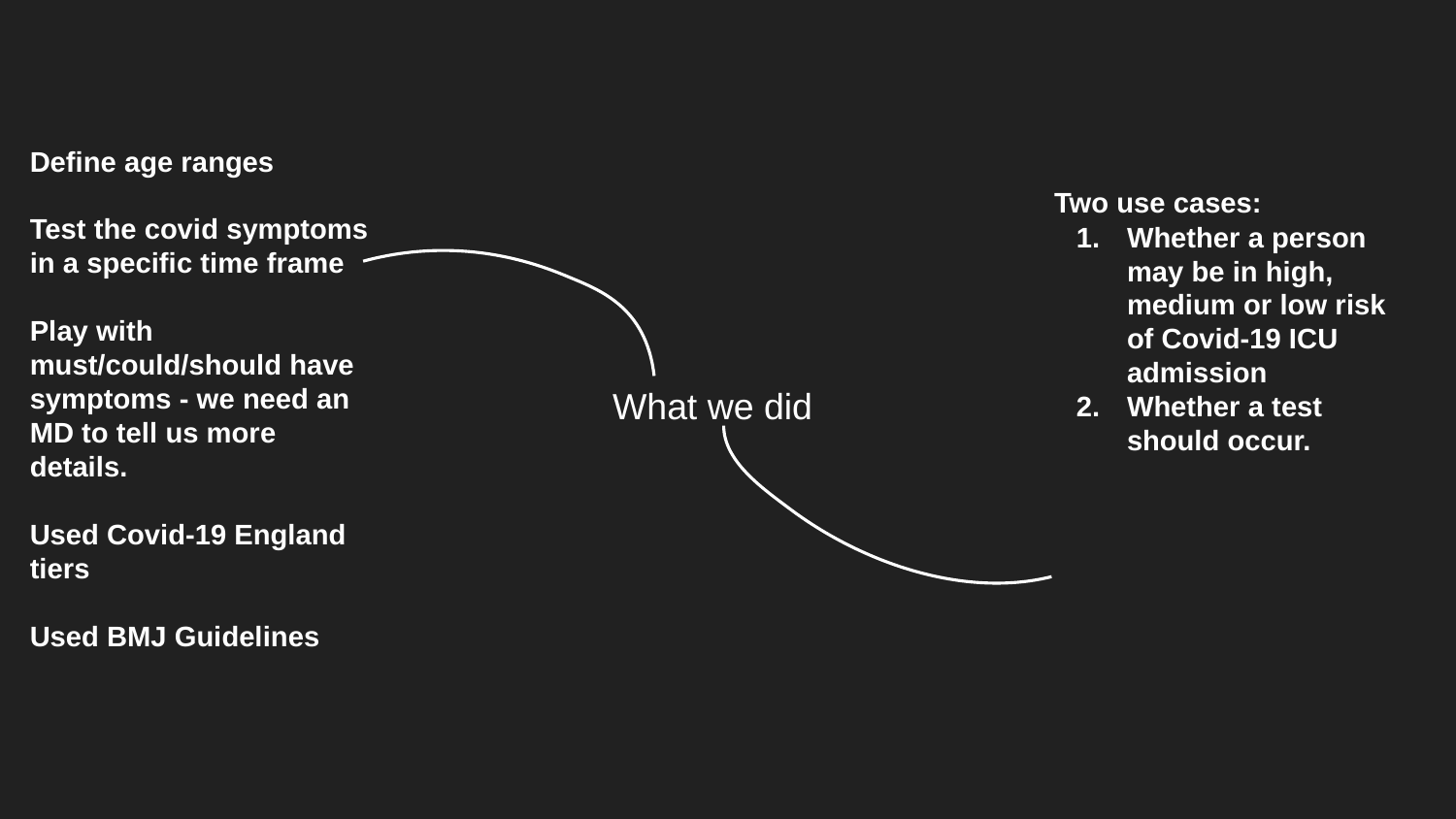

# Define age ranges

Test the covid symptoms in a specific time frame

Play with must/could/should have symptoms - we need an MD to tell us more details.

Used Covid-19 England tiers

Used BMJ Guidelines

Two use cases:
Whether a person may be in high, medium or low risk of Covid-19 ICU admission
Whether a test should occur.

What we did